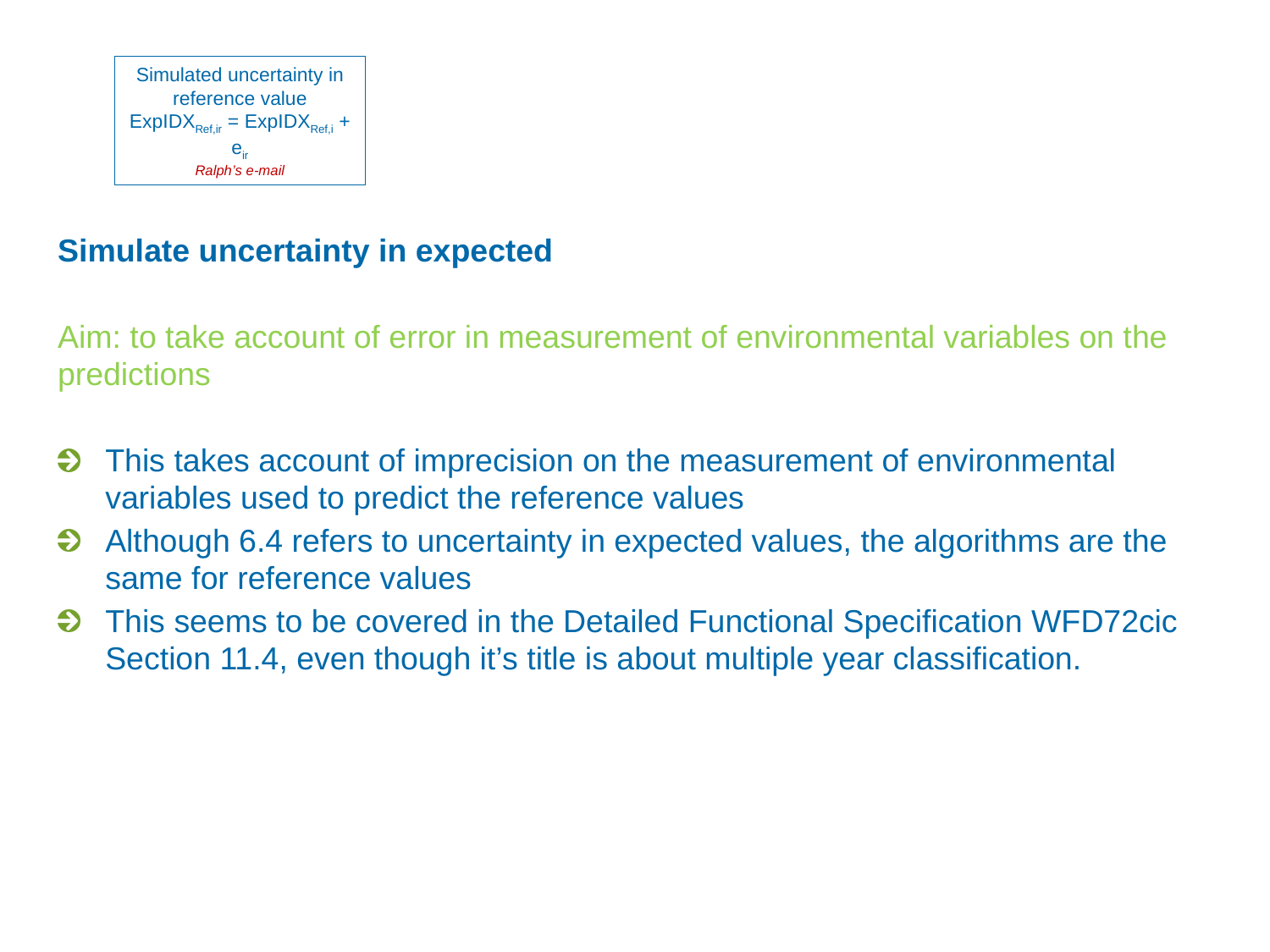

Simulated uncertainty in reference value ExpIDXRef,ir = ExpIDXRef,i + eir
Ralph’s e-mail
Simulate uncertainty in expected

Aim: to take account of error in measurement of environmental variables on the predictions

This takes account of imprecision on the measurement of environmental variables used to predict the reference values
Although 6.4 refers to uncertainty in expected values, the algorithms are the same for reference values
This seems to be covered in the Detailed Functional Specification WFD72cic Section 11.4, even though it’s title is about multiple year classification.